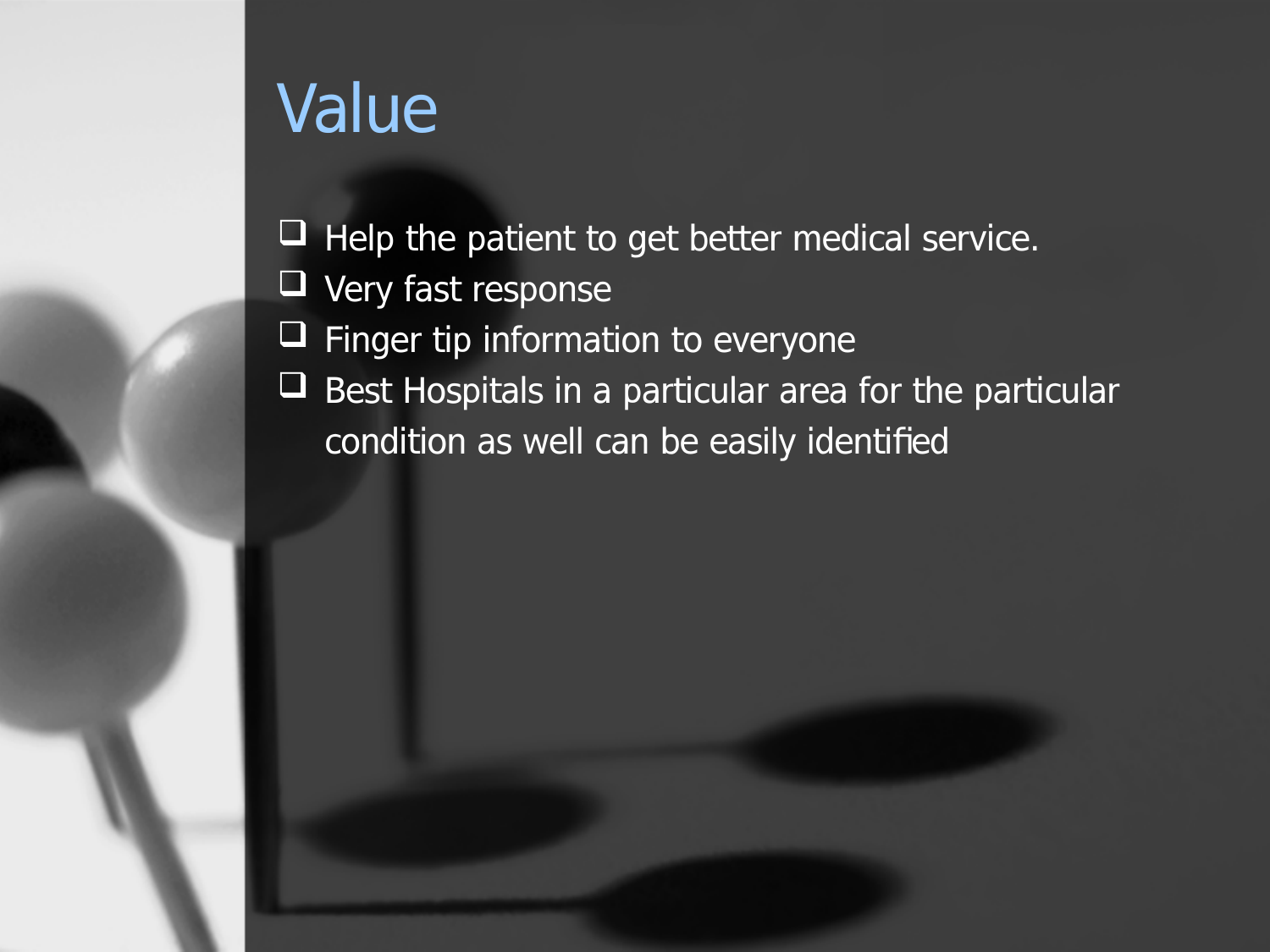

# Value
Help the patient to get better medical service.
Very fast response
Finger tip information to everyone
Best Hospitals in a particular area for the particular condition as well can be easily identified